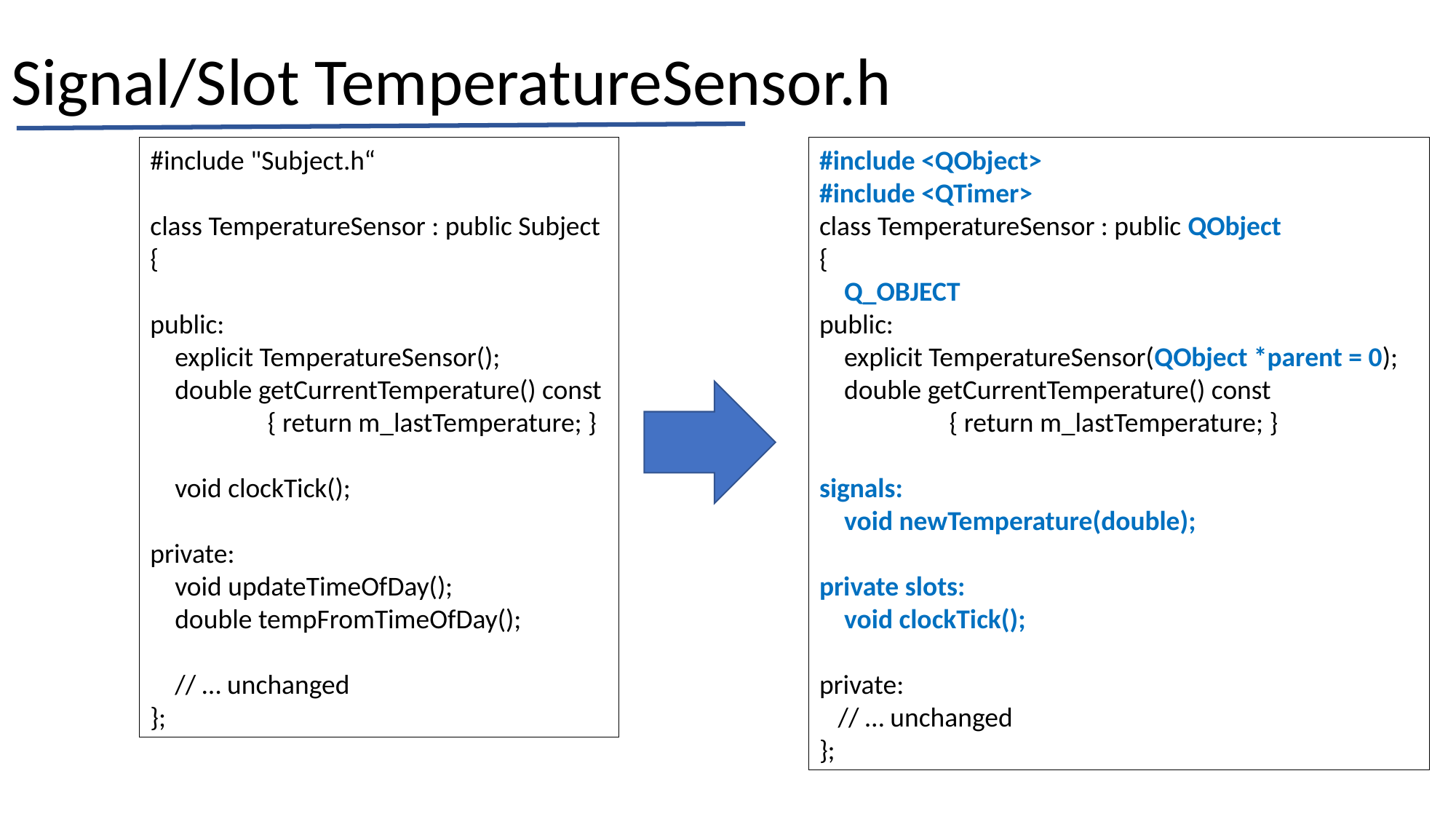

# Signal/Slot TemperatureSensor.h
#include "Subject.h“

class TemperatureSensor : public Subject
{

public:
    explicit TemperatureSensor();
    double getCurrentTemperature() const
                   { return m_lastTemperature; }

    void clockTick();

private:
    void updateTimeOfDay();
    double tempFromTimeOfDay();

    // … unchanged
};
#include <QObject>
#include <QTimer>
class TemperatureSensor : public QObject
{
    Q_OBJECT
public:
    explicit TemperatureSensor(QObject *parent = 0);
    double getCurrentTemperature() const
                     { return m_lastTemperature; }

signals:
    void newTemperature(double);

private slots:
    void clockTick();

private:
   // … unchanged
};